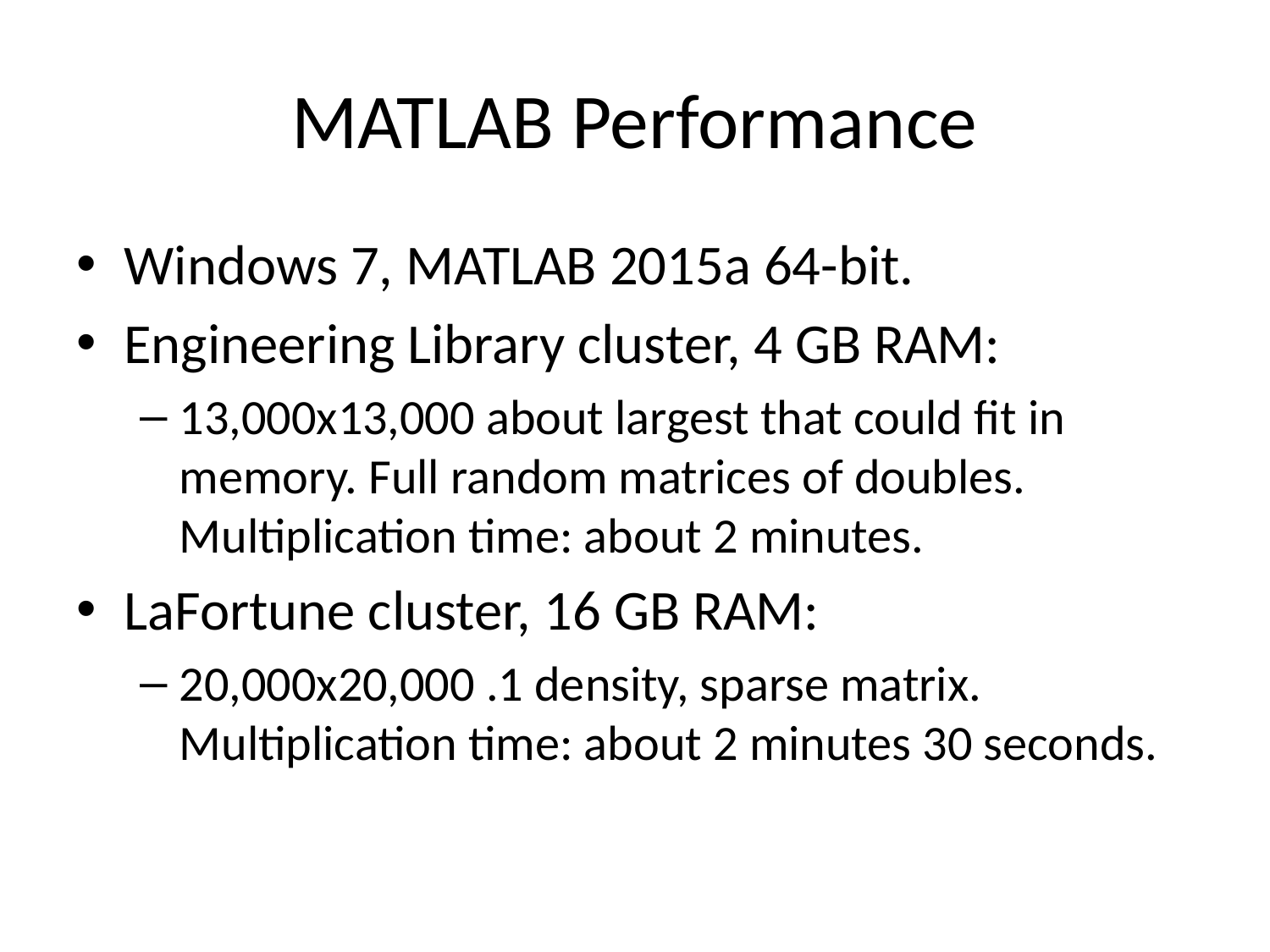

# MATLAB Performance
Windows 7, MATLAB 2015a 64-bit.
Engineering Library cluster, 4 GB RAM:
13,000x13,000 about largest that could fit in memory. Full random matrices of doubles. Multiplication time: about 2 minutes.
LaFortune cluster, 16 GB RAM:
20,000x20,000 .1 density, sparse matrix. Multiplication time: about 2 minutes 30 seconds.